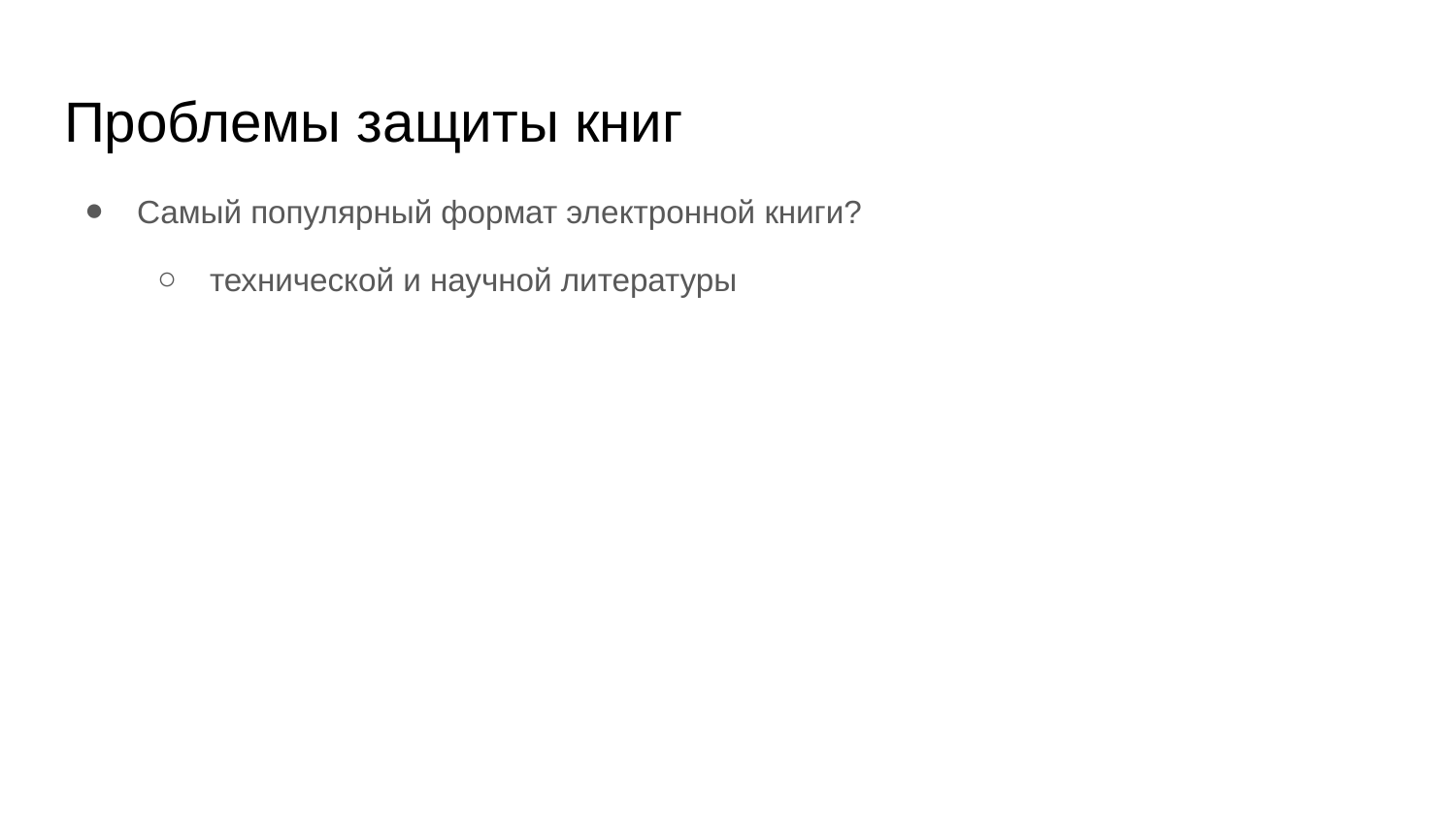

# Проблемы защиты книг
Самый популярный формат электронной книги?
технической и научной литературы